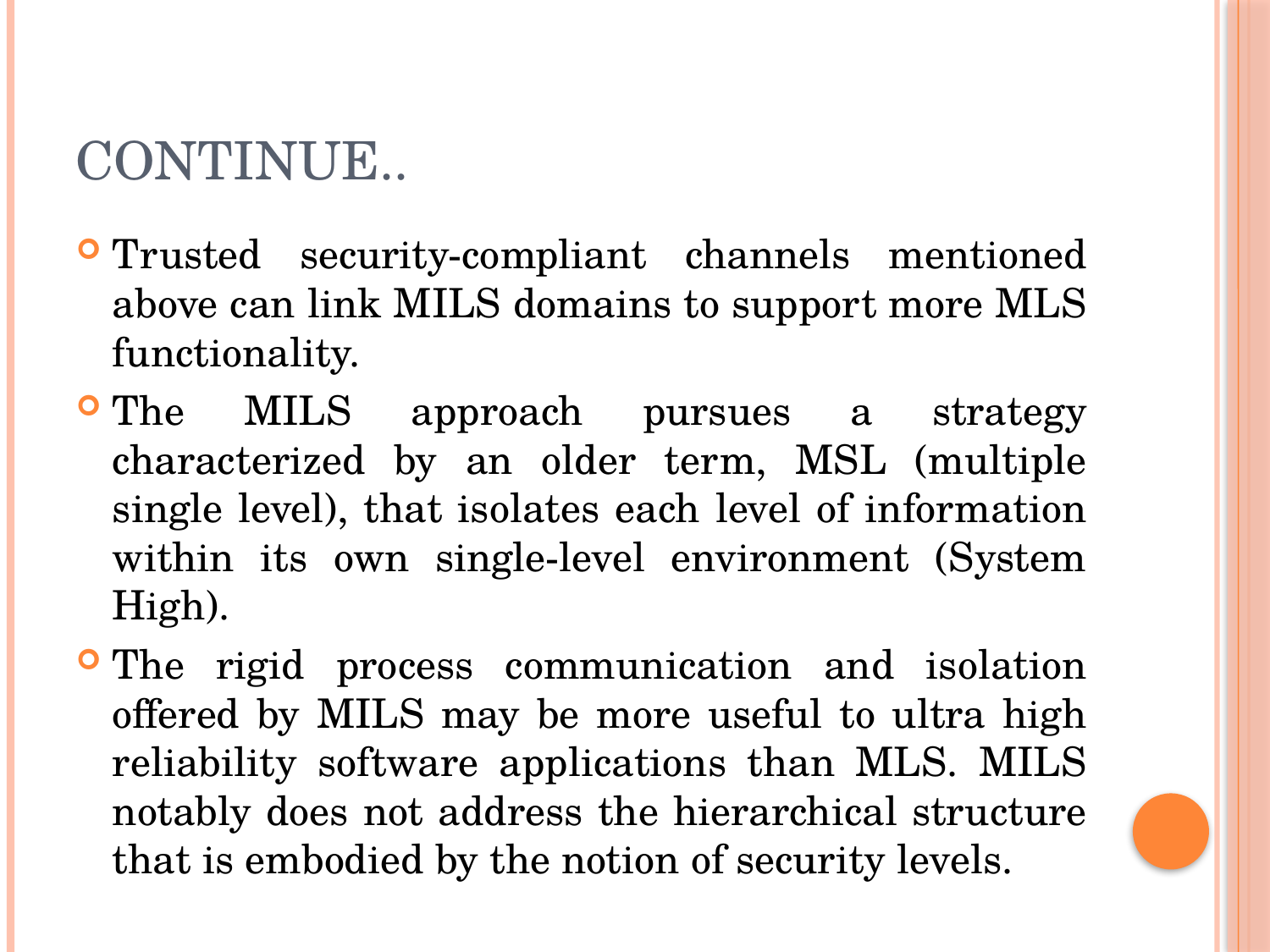

# Continue..
Trusted security-compliant channels mentioned above can link MILS domains to support more MLS functionality.
The MILS approach pursues a strategy characterized by an older term, MSL (multiple single level), that isolates each level of information within its own single-level environment (System High).
The rigid process communication and isolation offered by MILS may be more useful to ultra high reliability software applications than MLS. MILS notably does not address the hierarchical structure that is embodied by the notion of security levels.